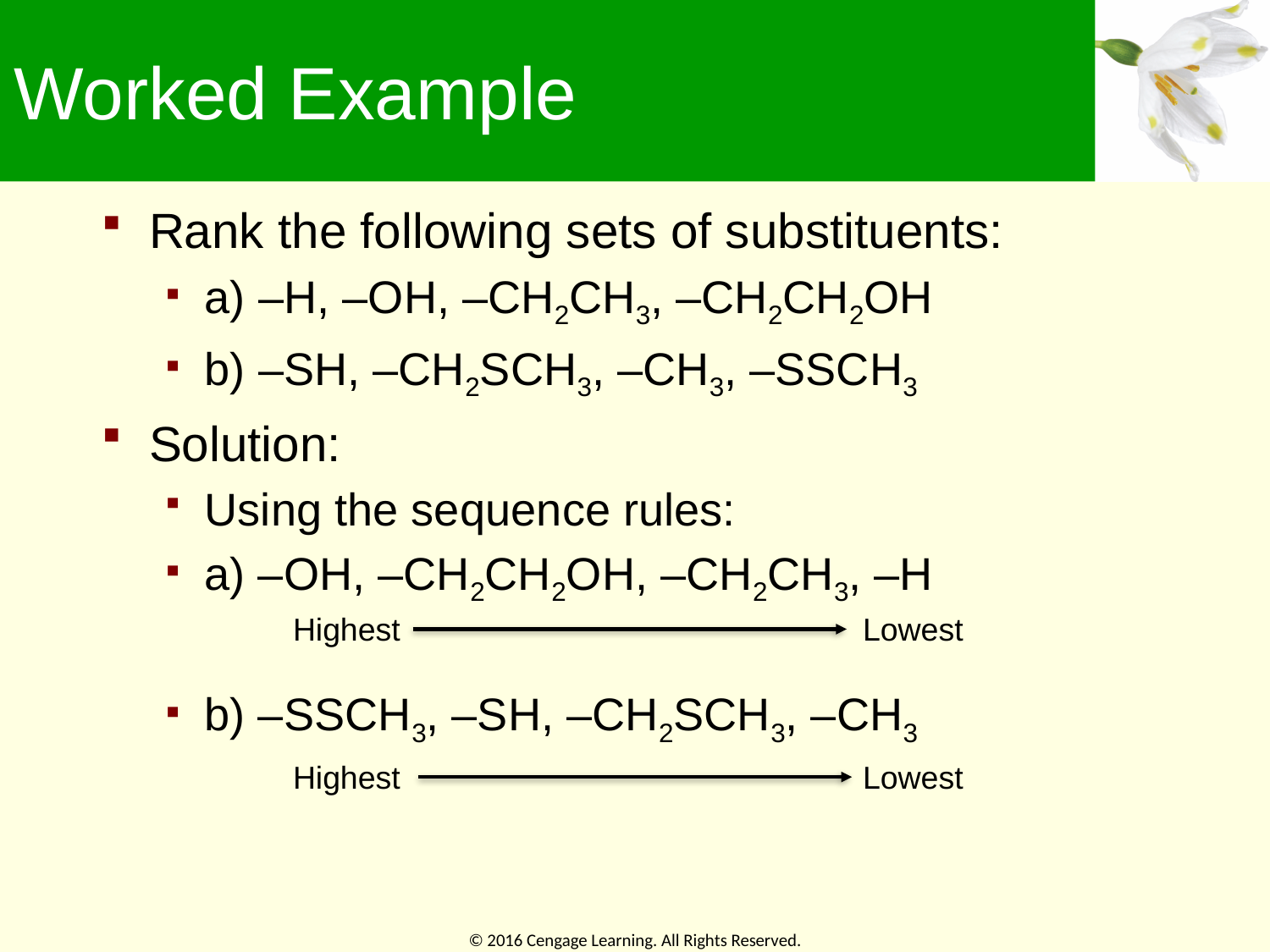

# Worked Example
Rank the following sets of substituents:
a) –H, –OH, –CH2CH3, –CH2CH2OH
b) –SH, –CH2SCH3, –CH3, –SSCH3
Solution:
Using the sequence rules:
a) –OH, –CH2CH2OH, –CH2CH3, –H

b) –SSCH3, –SH, –CH2SCH3, –CH3

Highest	         			       Lowest
Highest	         			       Lowest